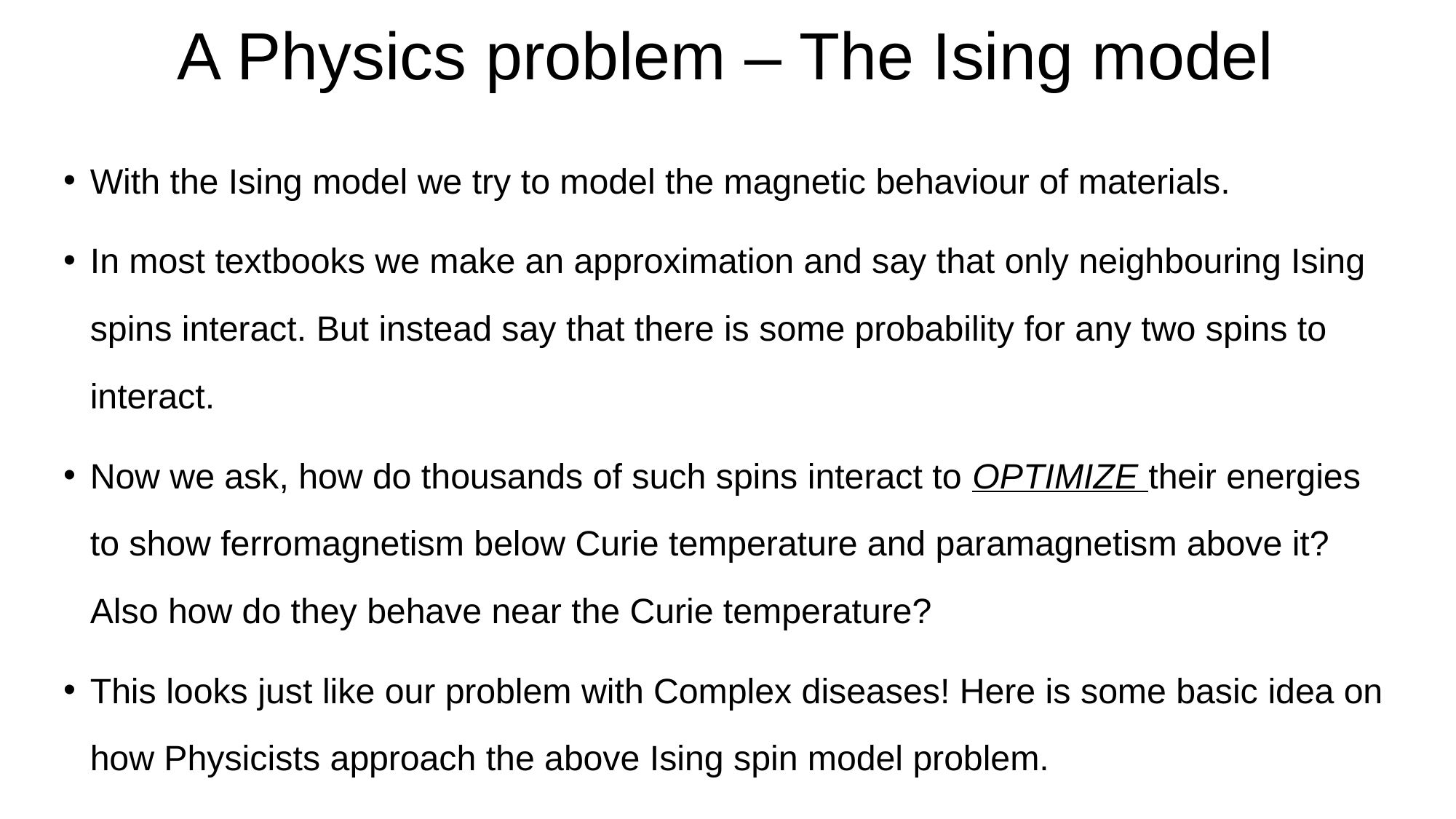

# A Physics problem – The Ising model
With the Ising model we try to model the magnetic behaviour of materials.
In most textbooks we make an approximation and say that only neighbouring Ising spins interact. But instead say that there is some probability for any two spins to interact.
Now we ask, how do thousands of such spins interact to OPTIMIZE their energies to show ferromagnetism below Curie temperature and paramagnetism above it? Also how do they behave near the Curie temperature?
This looks just like our problem with Complex diseases! Here is some basic idea on how Physicists approach the above Ising spin model problem.